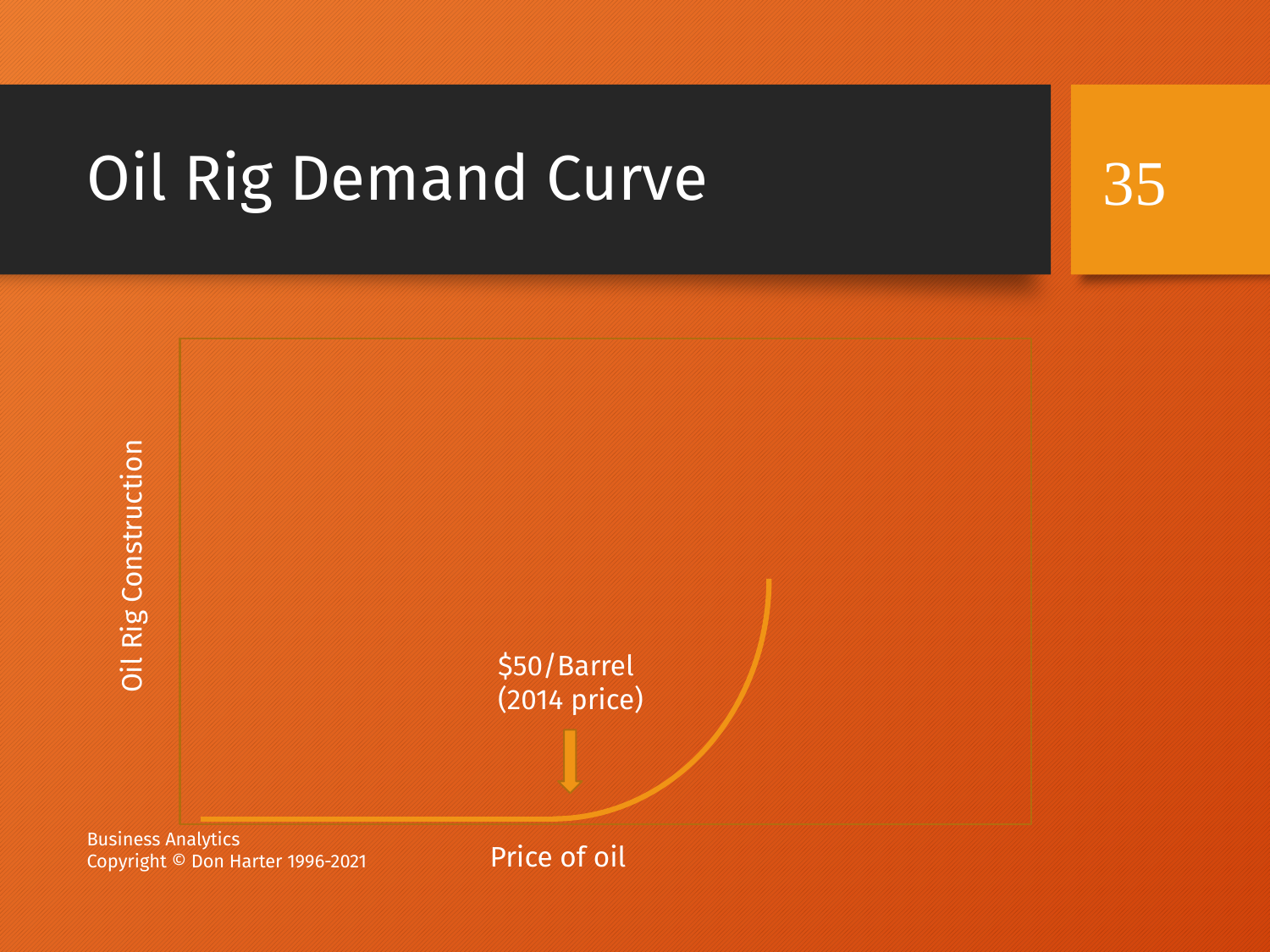

# Oil Rig Demand Curve
35

Oil Rig Construction
$50/Barrel
(2014 price)

Business Analytics
Copyright © Don Harter 1996-2021
Price of oil